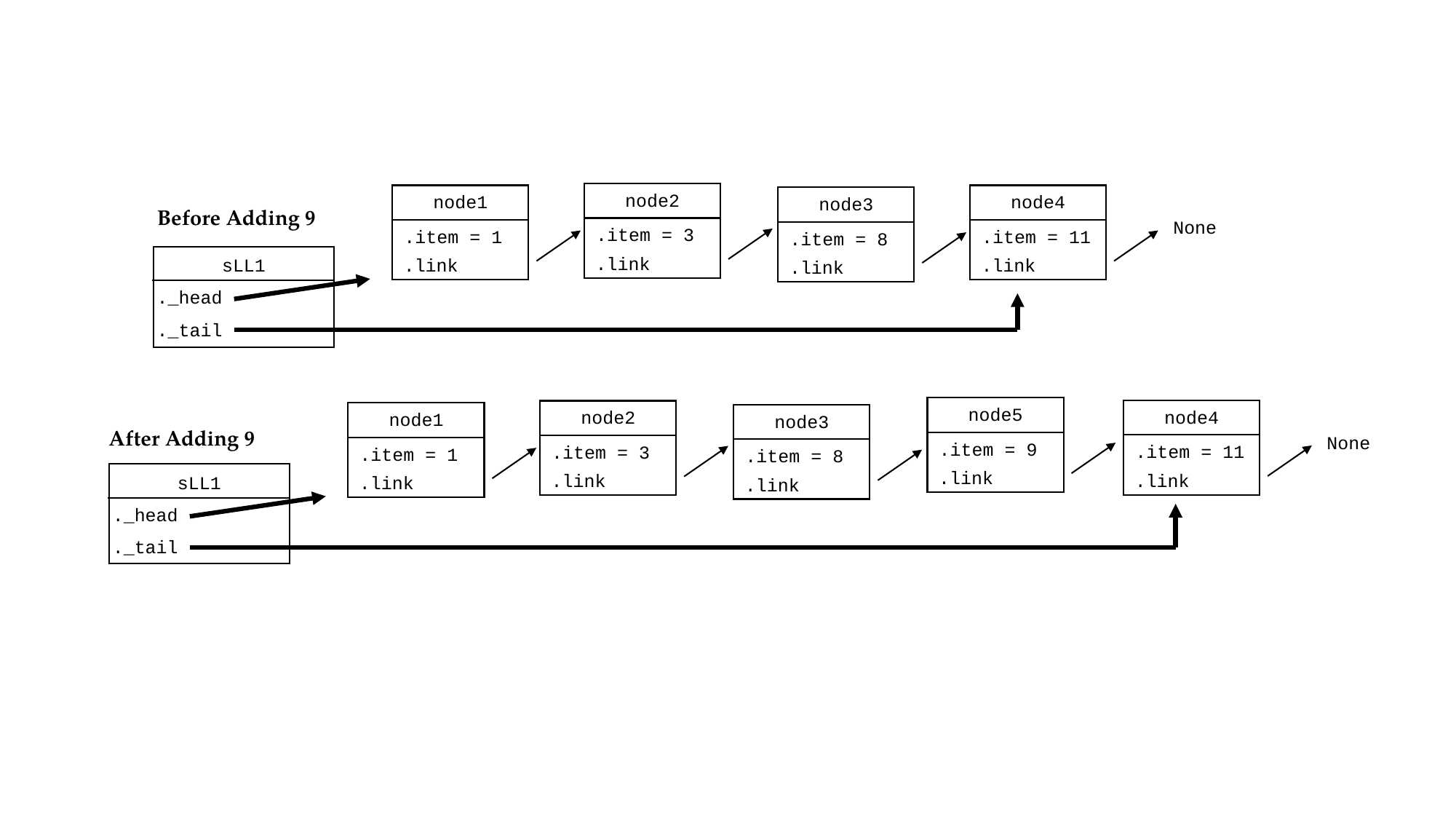

node2

node1
node4

node3

Before Adding 9
None
.item = 3
.item = 1
.item = 11
.item = 8

.link
.link
.link
sLL1
.link
._head
._tail
node5

.item = 9
.link
node4

node2

node1

node3

After Adding 9
None
.item = 11
.item = 3
.item = 1
.item = 8
.link
.link

.link
sLL1
.link
._head
._tail